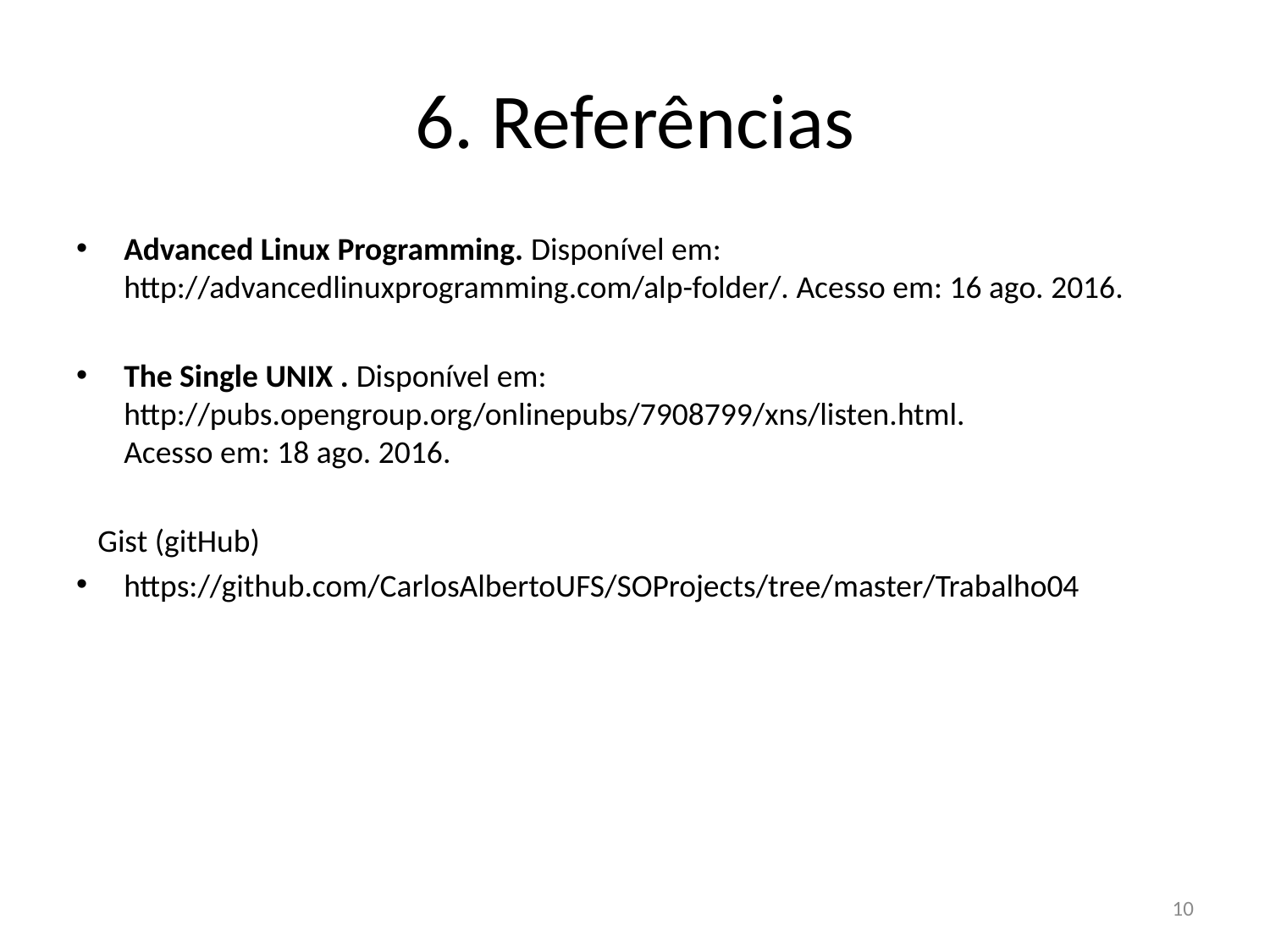

# 6. Referências
Advanced Linux Programming. Disponível em: http://advancedlinuxprogramming.com/alp-folder/. Acesso em: 16 ago. 2016.

The Single UNIX . Disponível em: http://pubs.opengroup.org/onlinepubs/7908799/xns/listen.html.                    Acesso em: 18 ago. 2016.

   Gist (gitHub)
https://github.com/CarlosAlbertoUFS/SOProjects/tree/master/Trabalho04

10